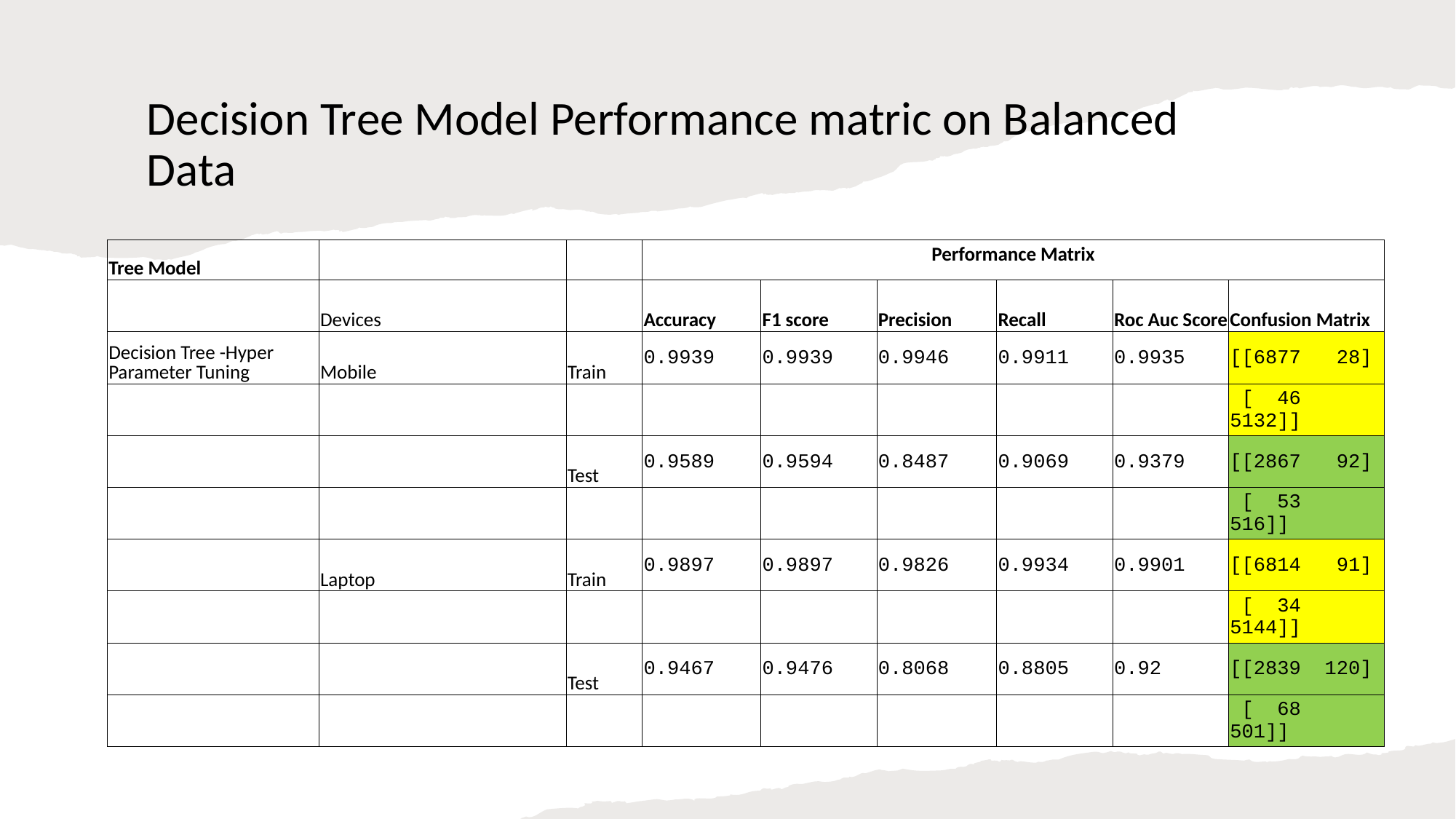

# Decision Tree Model Performance matric on Balanced Data
| Tree Model |  |  | Performance Matrix |  |  |  |  |  |
| --- | --- | --- | --- | --- | --- | --- | --- | --- |
|  | Devices |  | Accuracy | F1 score | Precision | Recall | Roc Auc Score | Confusion Matrix |
| Decision Tree -Hyper Parameter Tuning | Mobile | Train | 0.9939 | 0.9939 | 0.9946 | 0.9911 | 0.9935 | [[6877 28] |
|  |  |  |  |  |  |  |  | [ 46 5132]] |
|  |  | Test | 0.9589 | 0.9594 | 0.8487 | 0.9069 | 0.9379 | [[2867 92] |
|  |  |  |  |  |  |  |  | [ 53 516]] |
|  | Laptop | Train | 0.9897 | 0.9897 | 0.9826 | 0.9934 | 0.9901 | [[6814 91] |
|  |  |  |  |  |  |  |  | [ 34 5144]] |
|  |  | Test | 0.9467 | 0.9476 | 0.8068 | 0.8805 | 0.92 | [[2839 120] |
|  |  |  |  |  |  |  |  | [ 68 501]] |